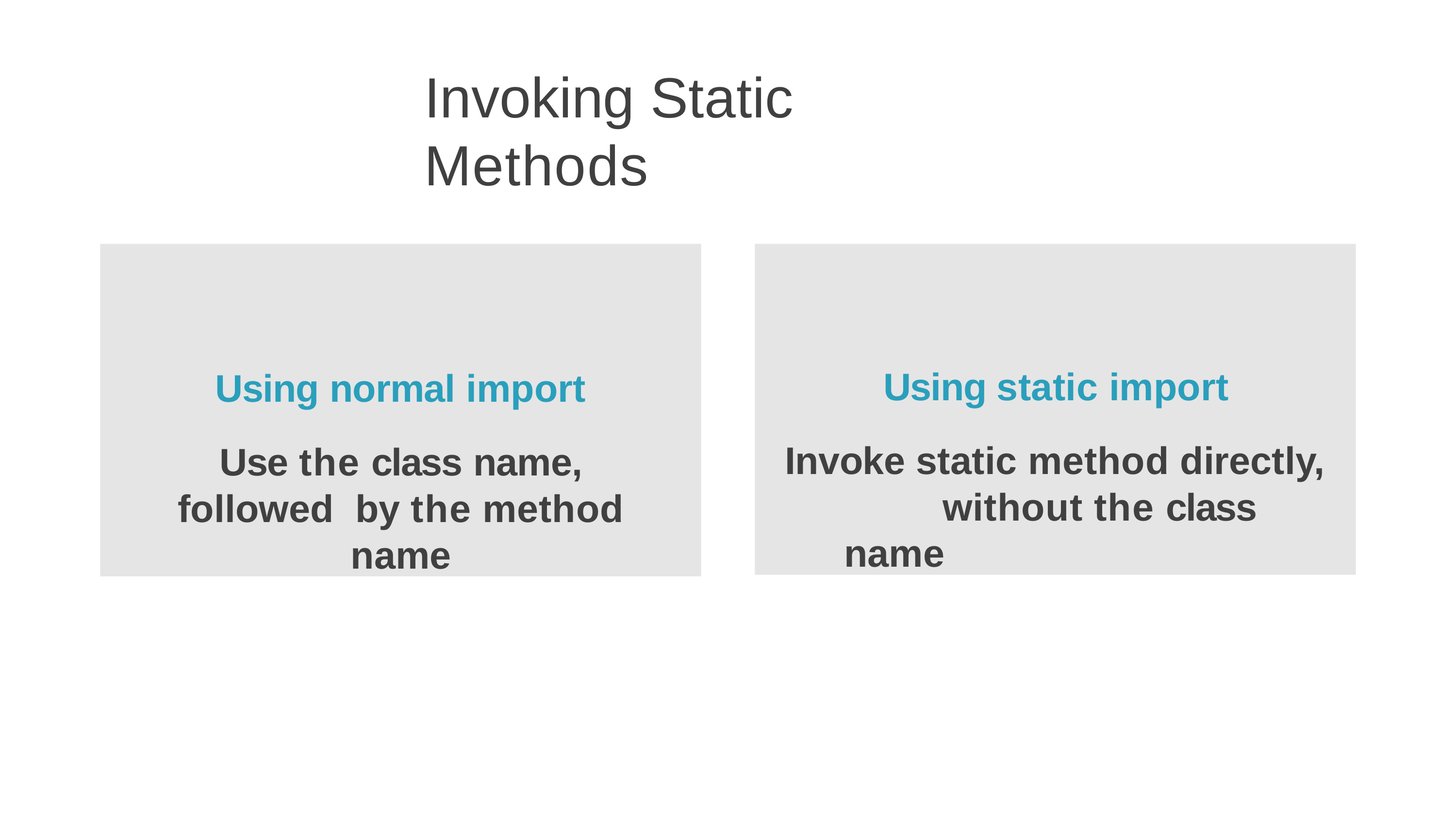

# Invoking Static Methods

Using normal import
Use the class name, followed  by the method name

Using static import  Invoke static method directly,
without the class name
25